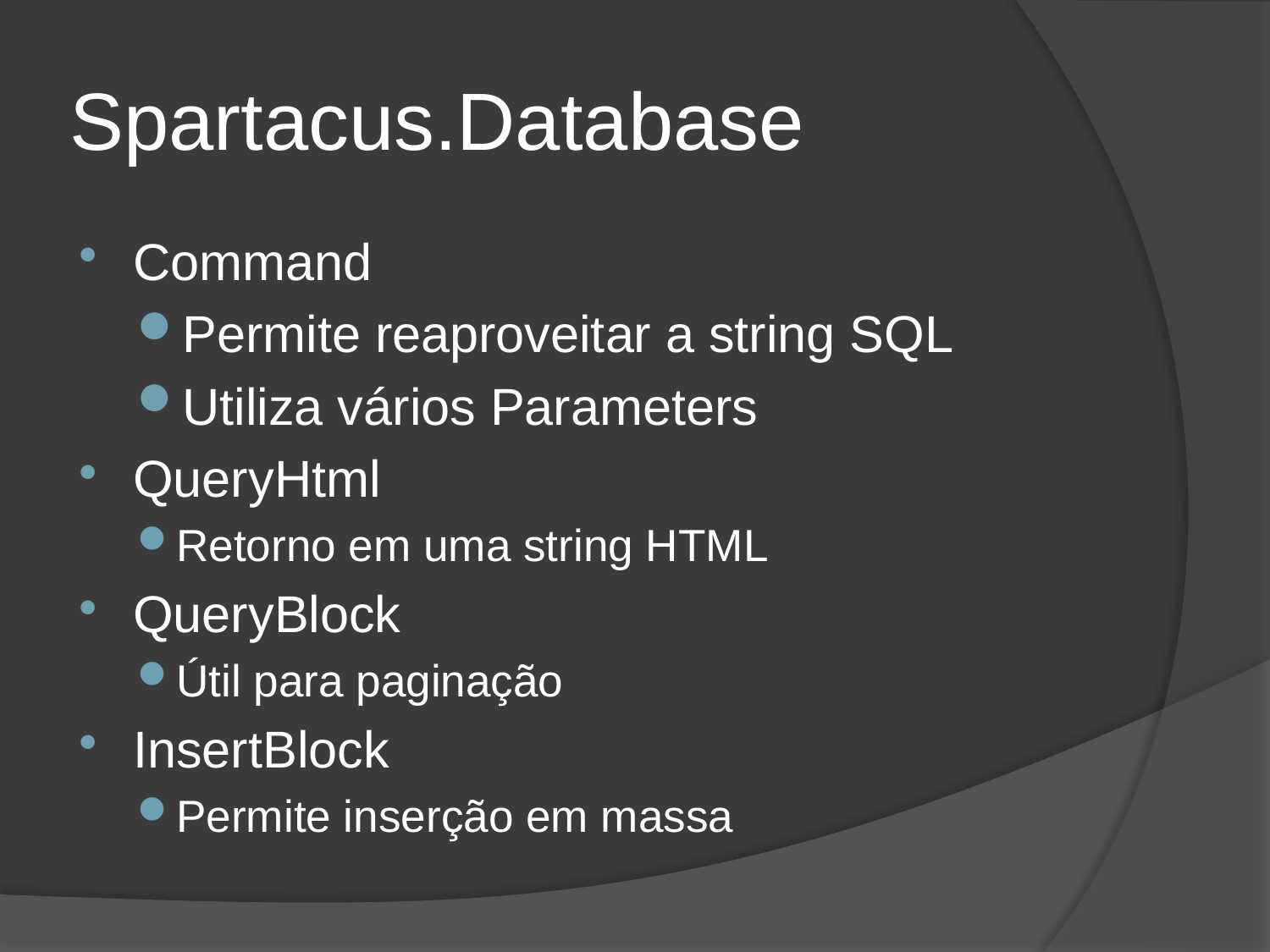

# Spartacus.Database
Command
Permite reaproveitar a string SQL
Utiliza vários Parameters
QueryHtml
Retorno em uma string HTML
QueryBlock
Útil para paginação
InsertBlock
Permite inserção em massa